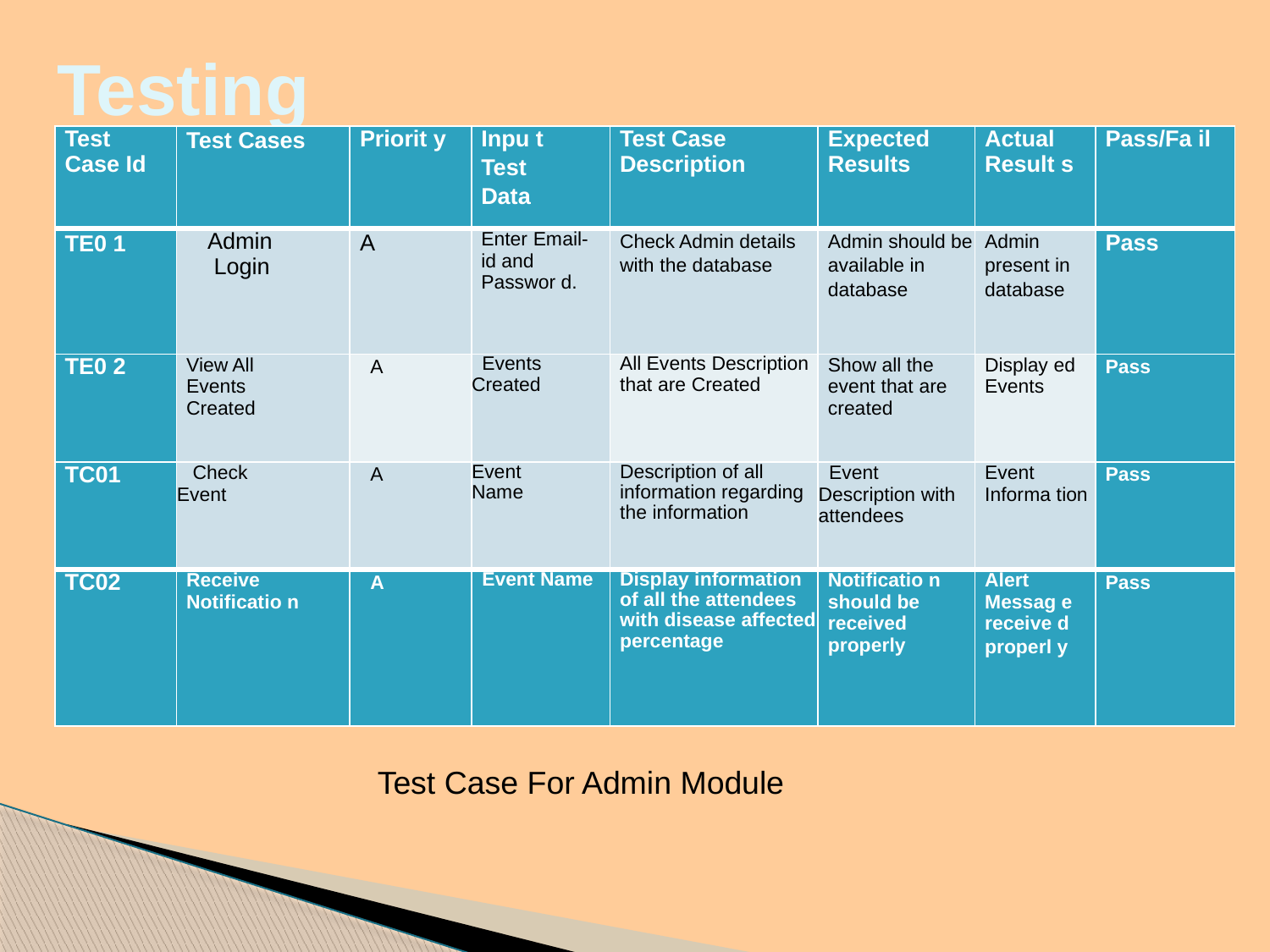

# Testing
| Test Case Id | Test Cases | Priorit y | Inpu t Test Data | Test Case Description | Expected Results | Actual Result s | Pass/Fa il |
| --- | --- | --- | --- | --- | --- | --- | --- |
| TE0 1 | Admin Login | A | Enter Email-id and Passwor d. | Check Admin details with the database | Admin should be available in database | Admin present in database | Pass |
| TE0 2 | View All Events Created | A | Events Created | All Events Description that are Created | Show all the event that are created | Display ed Events | Pass |
| TC01 | Check Event | A | Event Name | Description of all information regarding the information | Event Description with attendees | Event Informa tion | Pass |
| TC02 | Receive Notificatio n | A | Event Name | Display information of all the attendees with disease affected percentage | Notificatio n should be received properly | Alert Messag e receive d properl y | Pass |

Test Case For Admin Module